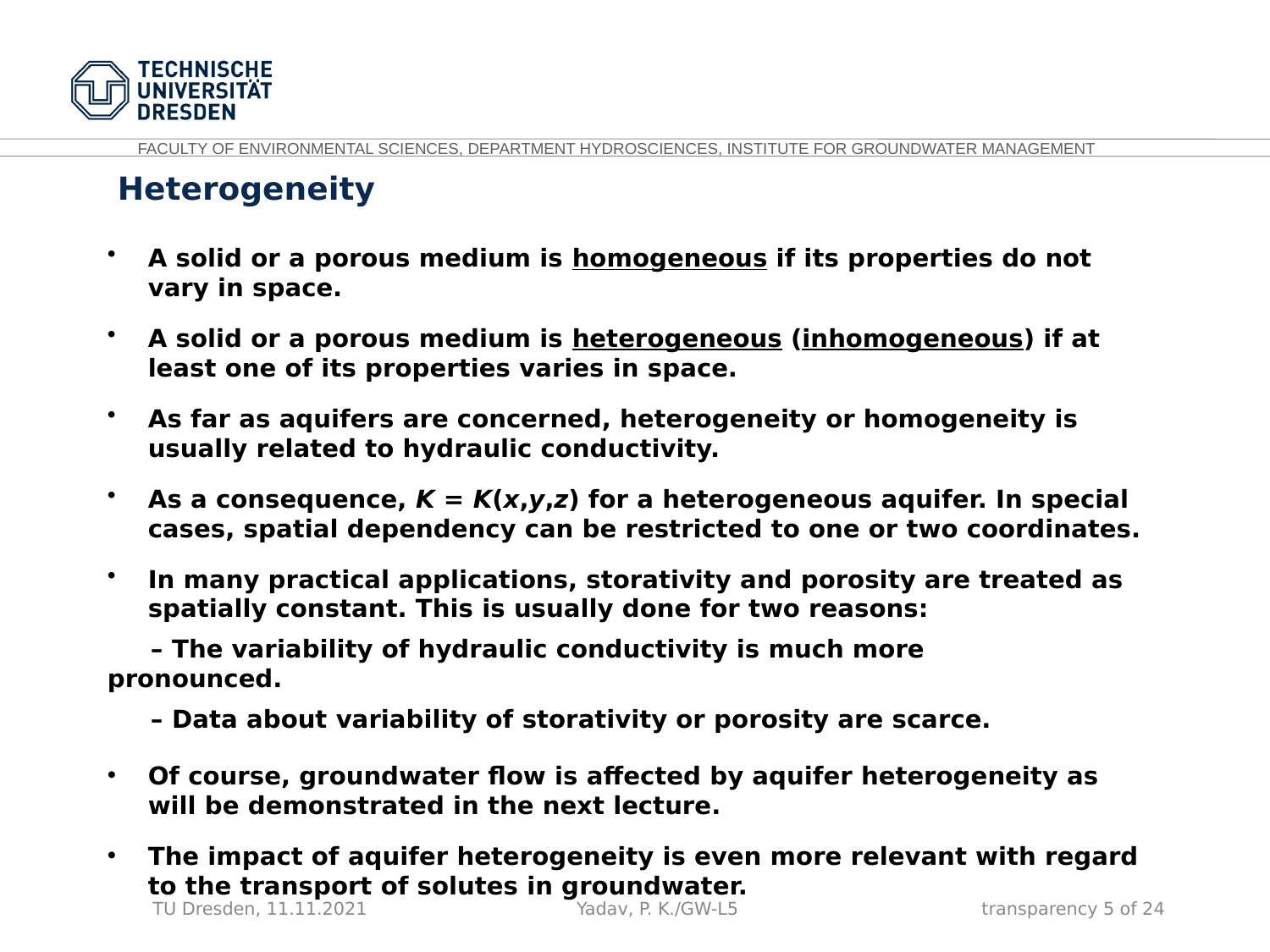

Heterogeneity
A solid or a porous medium is homogeneous if its properties do not vary in space.
A solid or a porous medium is heterogeneous (inhomogeneous) if at least one of its properties varies in space.
As far as aquifers are concerned, heterogeneity or homogeneity is usually related to hydraulic conductivity.
As a consequence, K = K(x,y,z) for a heterogeneous aquifer. In special cases, spatial dependency can be restricted to one or two coordinates.
In many practical applications, storativity and porosity are treated as spatially constant. This is usually done for two reasons:
     – The variability of hydraulic conductivity is much more 	pronounced.
     – Data about variability of storativity or porosity are scarce.

Of course, groundwater flow is affected by aquifer heterogeneity as will be demonstrated in the next lecture.
The impact of aquifer heterogeneity is even more relevant with regard to the transport of solutes in groundwater.